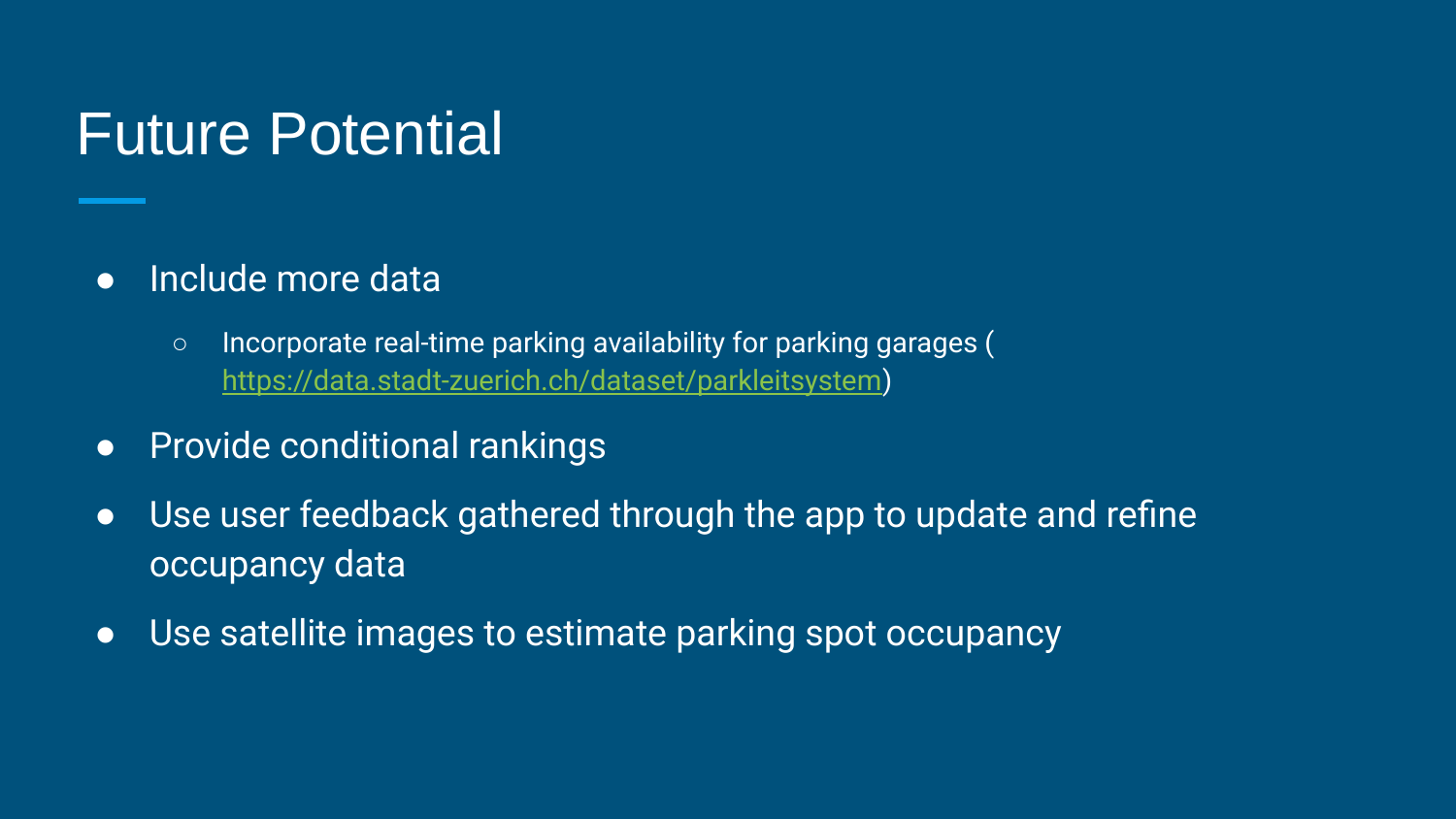

# Future Potential
Include more data
Incorporate real-time parking availability for parking garages (https://data.stadt-zuerich.ch/dataset/parkleitsystem)
Provide conditional rankings
Use user feedback gathered through the app to update and refine occupancy data
Use satellite images to estimate parking spot occupancy